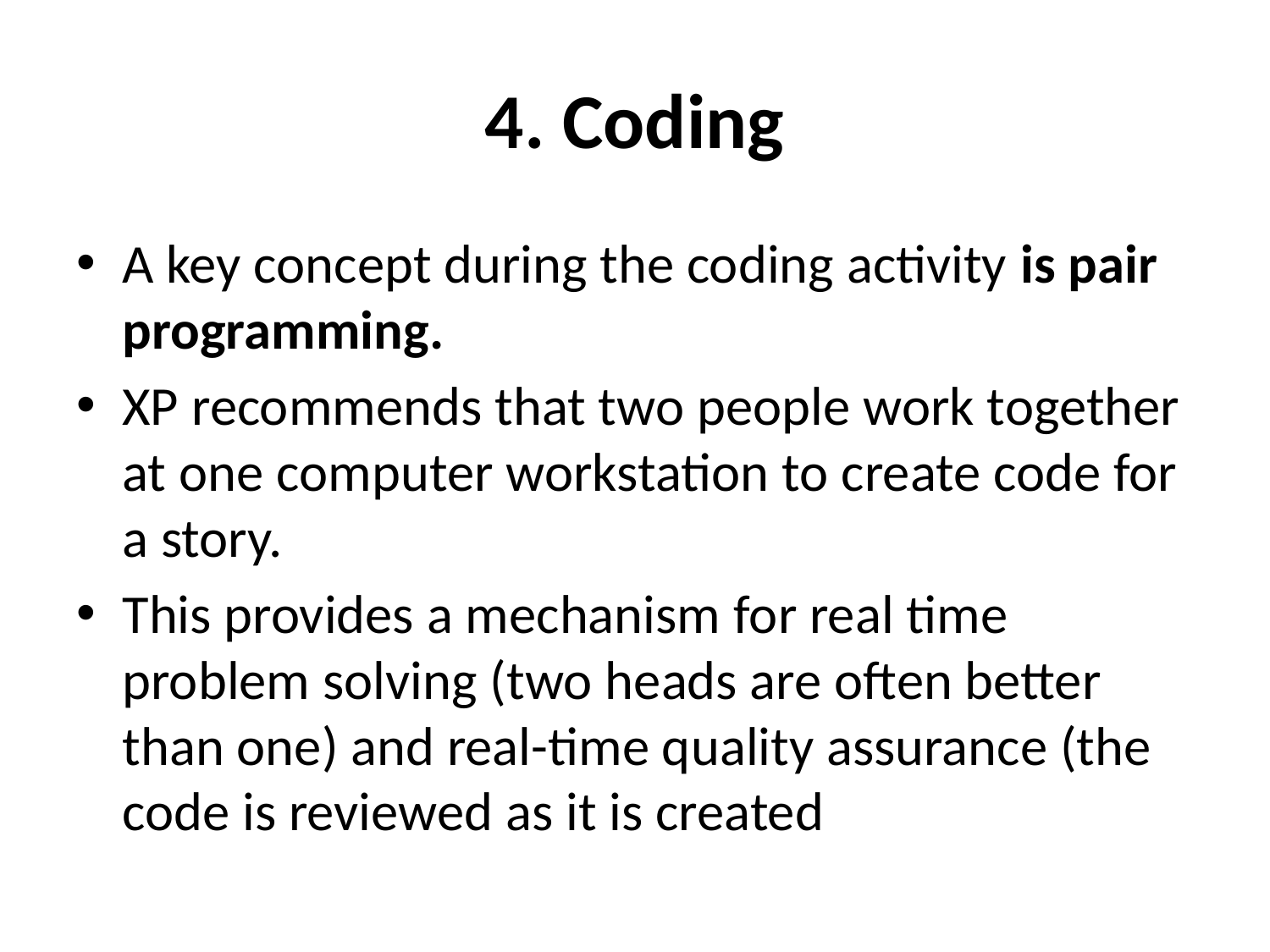

# 4. Coding
A key concept during the coding activity is pair programming.
XP recommends that two people work together at one computer workstation to create code for a story.
This provides a mechanism for real time problem solving (two heads are often better than one) and real-time quality assurance (the code is reviewed as it is created